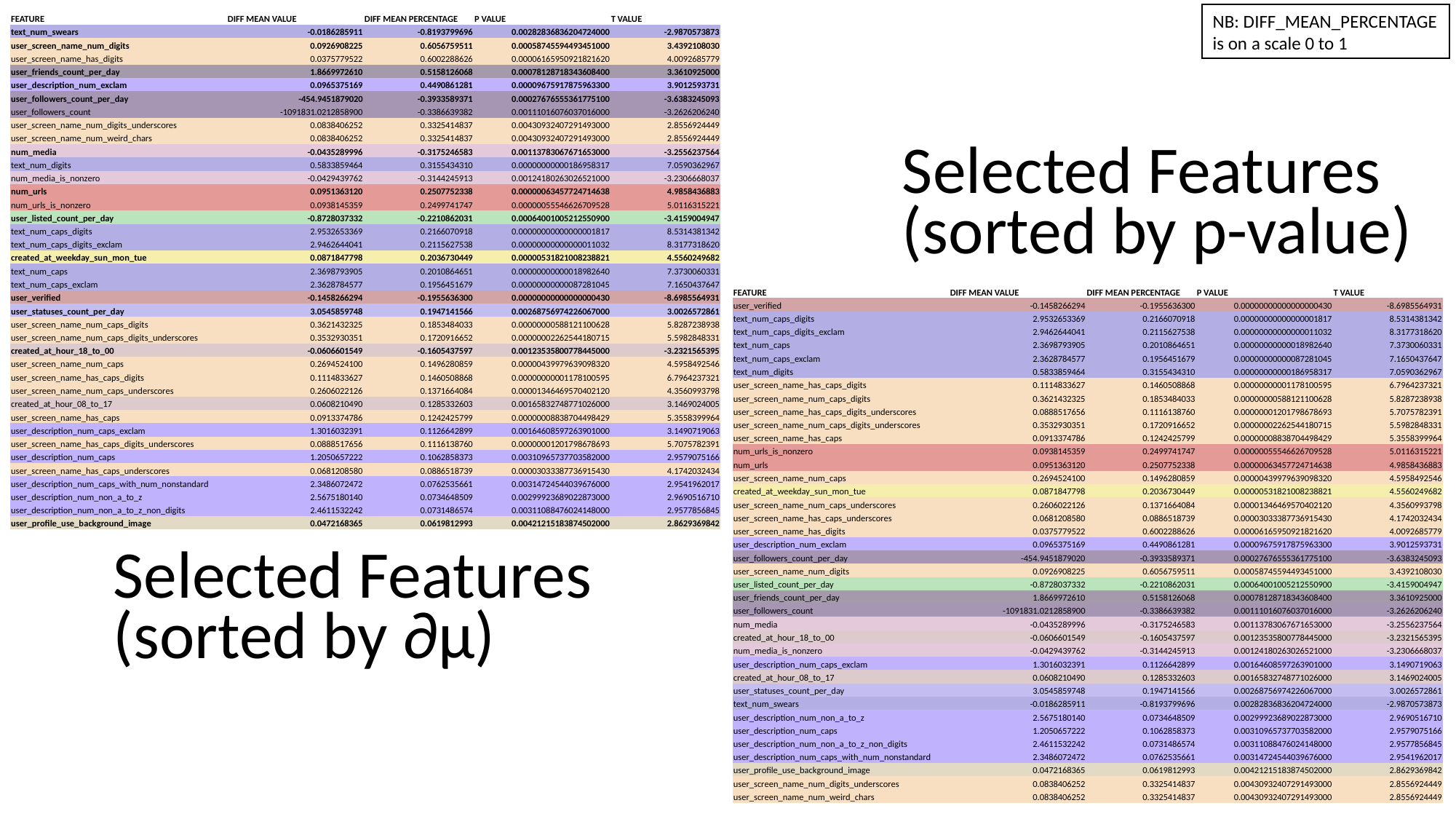

NB: DIFF_MEAN_PERCENTAGE
is on a scale 0 to 1
| FEATURE | DIFF MEAN VALUE | DIFF MEAN PERCENTAGE | P VALUE | T VALUE |
| --- | --- | --- | --- | --- |
| text\_num\_swears | -0.0186285911 | -0.8193799696 | 0.00282836836204724000 | -2.9870573873 |
| user\_screen\_name\_num\_digits | 0.0926908225 | 0.6056759511 | 0.00058745594493451000 | 3.4392108030 |
| user\_screen\_name\_has\_digits | 0.0375779522 | 0.6002288626 | 0.00006165950921821620 | 4.0092685779 |
| user\_friends\_count\_per\_day | 1.8669972610 | 0.5158126068 | 0.00078128718343608400 | 3.3610925000 |
| user\_description\_num\_exclam | 0.0965375169 | 0.4490861281 | 0.00009675917875963300 | 3.9012593731 |
| user\_followers\_count\_per\_day | -454.9451879020 | -0.3933589371 | 0.00027676555361775100 | -3.6383245093 |
| user\_followers\_count | -1091831.0212858900 | -0.3386639382 | 0.00111016076037016000 | -3.2626206240 |
| user\_screen\_name\_num\_digits\_underscores | 0.0838406252 | 0.3325414837 | 0.00430932407291493000 | 2.8556924449 |
| user\_screen\_name\_num\_weird\_chars | 0.0838406252 | 0.3325414837 | 0.00430932407291493000 | 2.8556924449 |
| num\_media | -0.0435289996 | -0.3175246583 | 0.00113783067671653000 | -3.2556237564 |
| text\_num\_digits | 0.5833859464 | 0.3155434310 | 0.00000000000186958317 | 7.0590362967 |
| num\_media\_is\_nonzero | -0.0429439762 | -0.3144245913 | 0.00124180263026521000 | -3.2306668037 |
| num\_urls | 0.0951363120 | 0.2507752338 | 0.00000063457724714638 | 4.9858436883 |
| num\_urls\_is\_nonzero | 0.0938145359 | 0.2499741747 | 0.00000055546626709528 | 5.0116315221 |
| user\_listed\_count\_per\_day | -0.8728037332 | -0.2210862031 | 0.00064001005212550900 | -3.4159004947 |
| text\_num\_caps\_digits | 2.9532653369 | 0.2166070918 | 0.00000000000000001817 | 8.5314381342 |
| text\_num\_caps\_digits\_exclam | 2.9462644041 | 0.2115627538 | 0.00000000000000011032 | 8.3177318620 |
| created\_at\_weekday\_sun\_mon\_tue | 0.0871847798 | 0.2036730449 | 0.00000531821008238821 | 4.5560249682 |
| text\_num\_caps | 2.3698793905 | 0.2010864651 | 0.00000000000018982640 | 7.3730060331 |
| text\_num\_caps\_exclam | 2.3628784577 | 0.1956451679 | 0.00000000000087281045 | 7.1650437647 |
| user\_verified | -0.1458266294 | -0.1955636300 | 0.00000000000000000430 | -8.6985564931 |
| user\_statuses\_count\_per\_day | 3.0545859748 | 0.1947141566 | 0.00268756974226067000 | 3.0026572861 |
| user\_screen\_name\_num\_caps\_digits | 0.3621432325 | 0.1853484033 | 0.00000000588121100628 | 5.8287238938 |
| user\_screen\_name\_num\_caps\_digits\_underscores | 0.3532930351 | 0.1720916652 | 0.00000002262544180715 | 5.5982848331 |
| created\_at\_hour\_18\_to\_00 | -0.0606601549 | -0.1605437597 | 0.00123535800778445000 | -3.2321565395 |
| user\_screen\_name\_num\_caps | 0.2694524100 | 0.1496280859 | 0.00000439979639098320 | 4.5958492546 |
| user\_screen\_name\_has\_caps\_digits | 0.1114833627 | 0.1460508868 | 0.00000000001178100595 | 6.7964237321 |
| user\_screen\_name\_num\_caps\_underscores | 0.2606022126 | 0.1371664084 | 0.00001346469570402120 | 4.3560993798 |
| created\_at\_hour\_08\_to\_17 | 0.0608210490 | 0.1285332603 | 0.00165832748771026000 | 3.1469024005 |
| user\_screen\_name\_has\_caps | 0.0913374786 | 0.1242425799 | 0.00000008838704498429 | 5.3558399964 |
| user\_description\_num\_caps\_exclam | 1.3016032391 | 0.1126642899 | 0.00164608597263901000 | 3.1490719063 |
| user\_screen\_name\_has\_caps\_digits\_underscores | 0.0888517656 | 0.1116138760 | 0.00000001201798678693 | 5.7075782391 |
| user\_description\_num\_caps | 1.2050657222 | 0.1062858373 | 0.00310965737703582000 | 2.9579075166 |
| user\_screen\_name\_has\_caps\_underscores | 0.0681208580 | 0.0886518739 | 0.00003033387736915430 | 4.1742032434 |
| user\_description\_num\_caps\_with\_num\_nonstandard | 2.3486072472 | 0.0762535661 | 0.00314724544039676000 | 2.9541962017 |
| user\_description\_num\_non\_a\_to\_z | 2.5675180140 | 0.0734648509 | 0.00299923689022873000 | 2.9690516710 |
| user\_description\_num\_non\_a\_to\_z\_non\_digits | 2.4611532242 | 0.0731486574 | 0.00311088476024148000 | 2.9577856845 |
| user\_profile\_use\_background\_image | 0.0472168365 | 0.0619812993 | 0.00421215183874502000 | 2.8629369842 |
Selected Features (sorted by p-value)
| FEATURE | DIFF MEAN VALUE | DIFF MEAN PERCENTAGE | P VALUE | T VALUE |
| --- | --- | --- | --- | --- |
| user\_verified | -0.1458266294 | -0.1955636300 | 0.00000000000000000430 | -8.6985564931 |
| text\_num\_caps\_digits | 2.9532653369 | 0.2166070918 | 0.00000000000000001817 | 8.5314381342 |
| text\_num\_caps\_digits\_exclam | 2.9462644041 | 0.2115627538 | 0.00000000000000011032 | 8.3177318620 |
| text\_num\_caps | 2.3698793905 | 0.2010864651 | 0.00000000000018982640 | 7.3730060331 |
| text\_num\_caps\_exclam | 2.3628784577 | 0.1956451679 | 0.00000000000087281045 | 7.1650437647 |
| text\_num\_digits | 0.5833859464 | 0.3155434310 | 0.00000000000186958317 | 7.0590362967 |
| user\_screen\_name\_has\_caps\_digits | 0.1114833627 | 0.1460508868 | 0.00000000001178100595 | 6.7964237321 |
| user\_screen\_name\_num\_caps\_digits | 0.3621432325 | 0.1853484033 | 0.00000000588121100628 | 5.8287238938 |
| user\_screen\_name\_has\_caps\_digits\_underscores | 0.0888517656 | 0.1116138760 | 0.00000001201798678693 | 5.7075782391 |
| user\_screen\_name\_num\_caps\_digits\_underscores | 0.3532930351 | 0.1720916652 | 0.00000002262544180715 | 5.5982848331 |
| user\_screen\_name\_has\_caps | 0.0913374786 | 0.1242425799 | 0.00000008838704498429 | 5.3558399964 |
| num\_urls\_is\_nonzero | 0.0938145359 | 0.2499741747 | 0.00000055546626709528 | 5.0116315221 |
| num\_urls | 0.0951363120 | 0.2507752338 | 0.00000063457724714638 | 4.9858436883 |
| user\_screen\_name\_num\_caps | 0.2694524100 | 0.1496280859 | 0.00000439979639098320 | 4.5958492546 |
| created\_at\_weekday\_sun\_mon\_tue | 0.0871847798 | 0.2036730449 | 0.00000531821008238821 | 4.5560249682 |
| user\_screen\_name\_num\_caps\_underscores | 0.2606022126 | 0.1371664084 | 0.00001346469570402120 | 4.3560993798 |
| user\_screen\_name\_has\_caps\_underscores | 0.0681208580 | 0.0886518739 | 0.00003033387736915430 | 4.1742032434 |
| user\_screen\_name\_has\_digits | 0.0375779522 | 0.6002288626 | 0.00006165950921821620 | 4.0092685779 |
| user\_description\_num\_exclam | 0.0965375169 | 0.4490861281 | 0.00009675917875963300 | 3.9012593731 |
| user\_followers\_count\_per\_day | -454.9451879020 | -0.3933589371 | 0.00027676555361775100 | -3.6383245093 |
| user\_screen\_name\_num\_digits | 0.0926908225 | 0.6056759511 | 0.00058745594493451000 | 3.4392108030 |
| user\_listed\_count\_per\_day | -0.8728037332 | -0.2210862031 | 0.00064001005212550900 | -3.4159004947 |
| user\_friends\_count\_per\_day | 1.8669972610 | 0.5158126068 | 0.00078128718343608400 | 3.3610925000 |
| user\_followers\_count | -1091831.0212858900 | -0.3386639382 | 0.00111016076037016000 | -3.2626206240 |
| num\_media | -0.0435289996 | -0.3175246583 | 0.00113783067671653000 | -3.2556237564 |
| created\_at\_hour\_18\_to\_00 | -0.0606601549 | -0.1605437597 | 0.00123535800778445000 | -3.2321565395 |
| num\_media\_is\_nonzero | -0.0429439762 | -0.3144245913 | 0.00124180263026521000 | -3.2306668037 |
| user\_description\_num\_caps\_exclam | 1.3016032391 | 0.1126642899 | 0.00164608597263901000 | 3.1490719063 |
| created\_at\_hour\_08\_to\_17 | 0.0608210490 | 0.1285332603 | 0.00165832748771026000 | 3.1469024005 |
| user\_statuses\_count\_per\_day | 3.0545859748 | 0.1947141566 | 0.00268756974226067000 | 3.0026572861 |
| text\_num\_swears | -0.0186285911 | -0.8193799696 | 0.00282836836204724000 | -2.9870573873 |
| user\_description\_num\_non\_a\_to\_z | 2.5675180140 | 0.0734648509 | 0.00299923689022873000 | 2.9690516710 |
| user\_description\_num\_caps | 1.2050657222 | 0.1062858373 | 0.00310965737703582000 | 2.9579075166 |
| user\_description\_num\_non\_a\_to\_z\_non\_digits | 2.4611532242 | 0.0731486574 | 0.00311088476024148000 | 2.9577856845 |
| user\_description\_num\_caps\_with\_num\_nonstandard | 2.3486072472 | 0.0762535661 | 0.00314724544039676000 | 2.9541962017 |
| user\_profile\_use\_background\_image | 0.0472168365 | 0.0619812993 | 0.00421215183874502000 | 2.8629369842 |
| user\_screen\_name\_num\_digits\_underscores | 0.0838406252 | 0.3325414837 | 0.00430932407291493000 | 2.8556924449 |
| user\_screen\_name\_num\_weird\_chars | 0.0838406252 | 0.3325414837 | 0.00430932407291493000 | 2.8556924449 |
Selected Features (sorted by ∂µ)